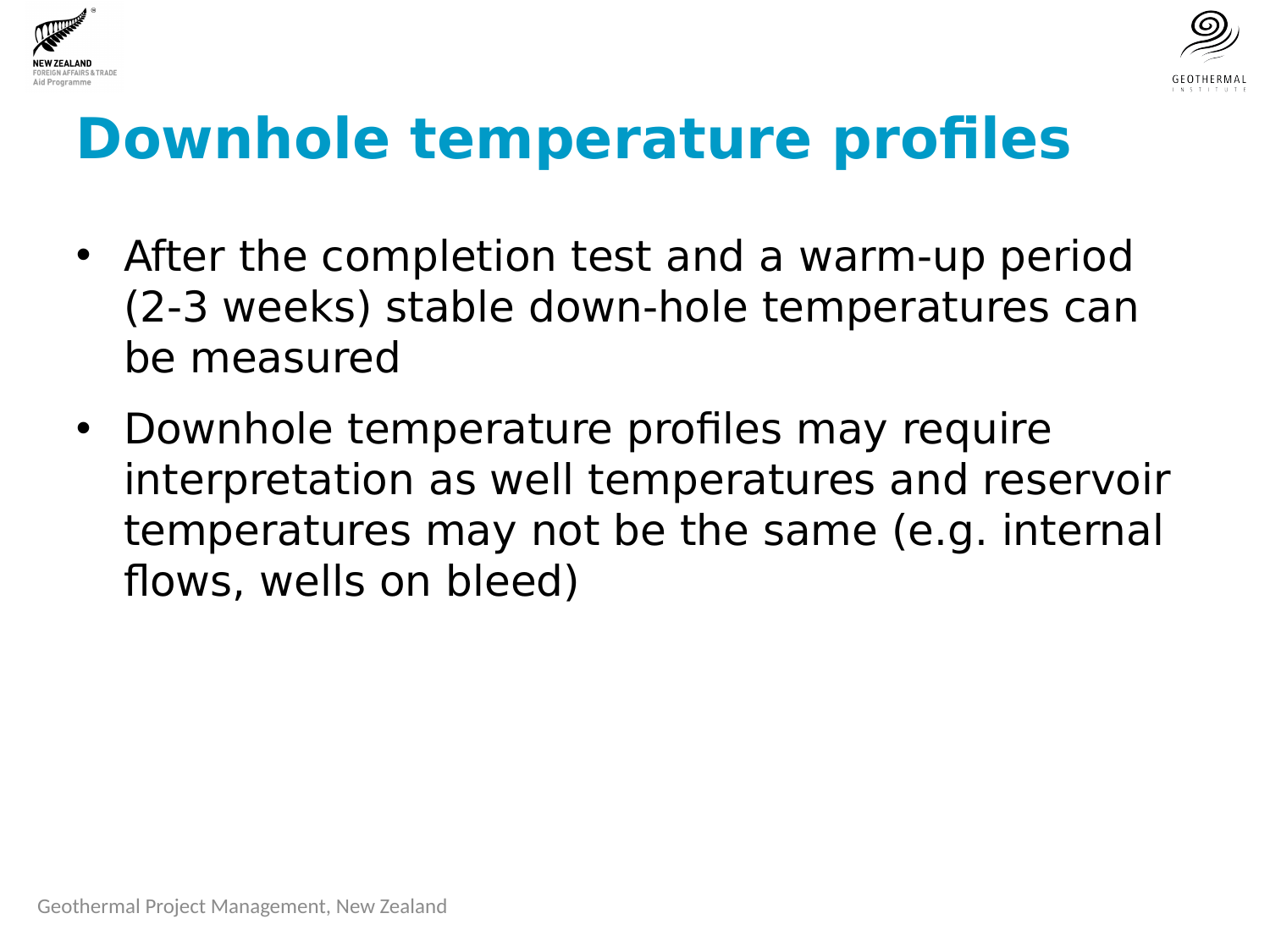

# Downhole temperature profiles
After the completion test and a warm-up period (2-3 weeks) stable down-hole temperatures can be measured
Downhole temperature profiles may require interpretation as well temperatures and reservoir temperatures may not be the same (e.g. internal flows, wells on bleed)